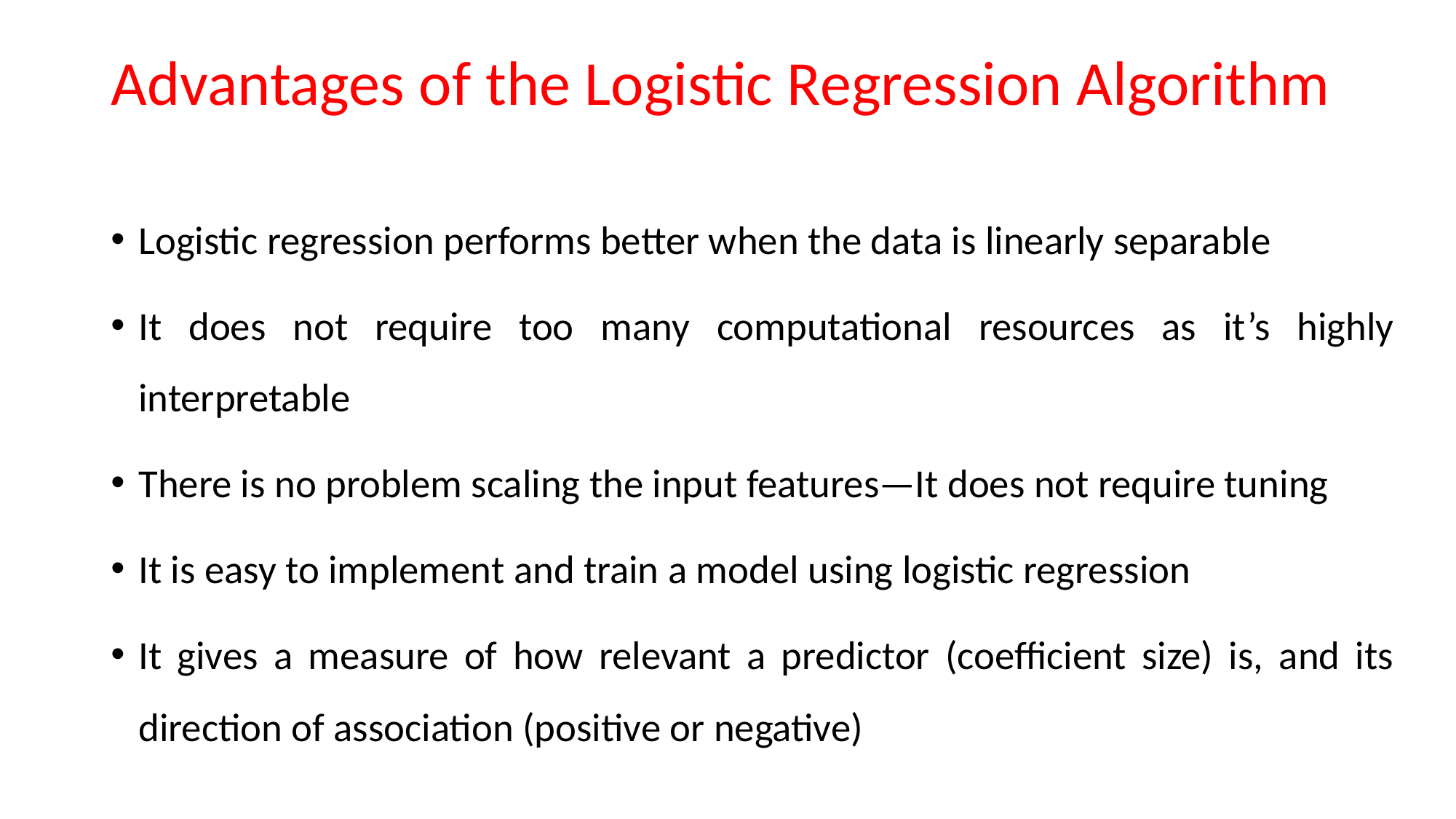

# Advantages of the Logistic Regression Algorithm
Logistic regression performs better when the data is linearly separable
It does not require too many computational resources as it’s highly interpretable
There is no problem scaling the input features—It does not require tuning
It is easy to implement and train a model using logistic regression
It gives a measure of how relevant a predictor (coefficient size) is, and its direction of association (positive or negative)